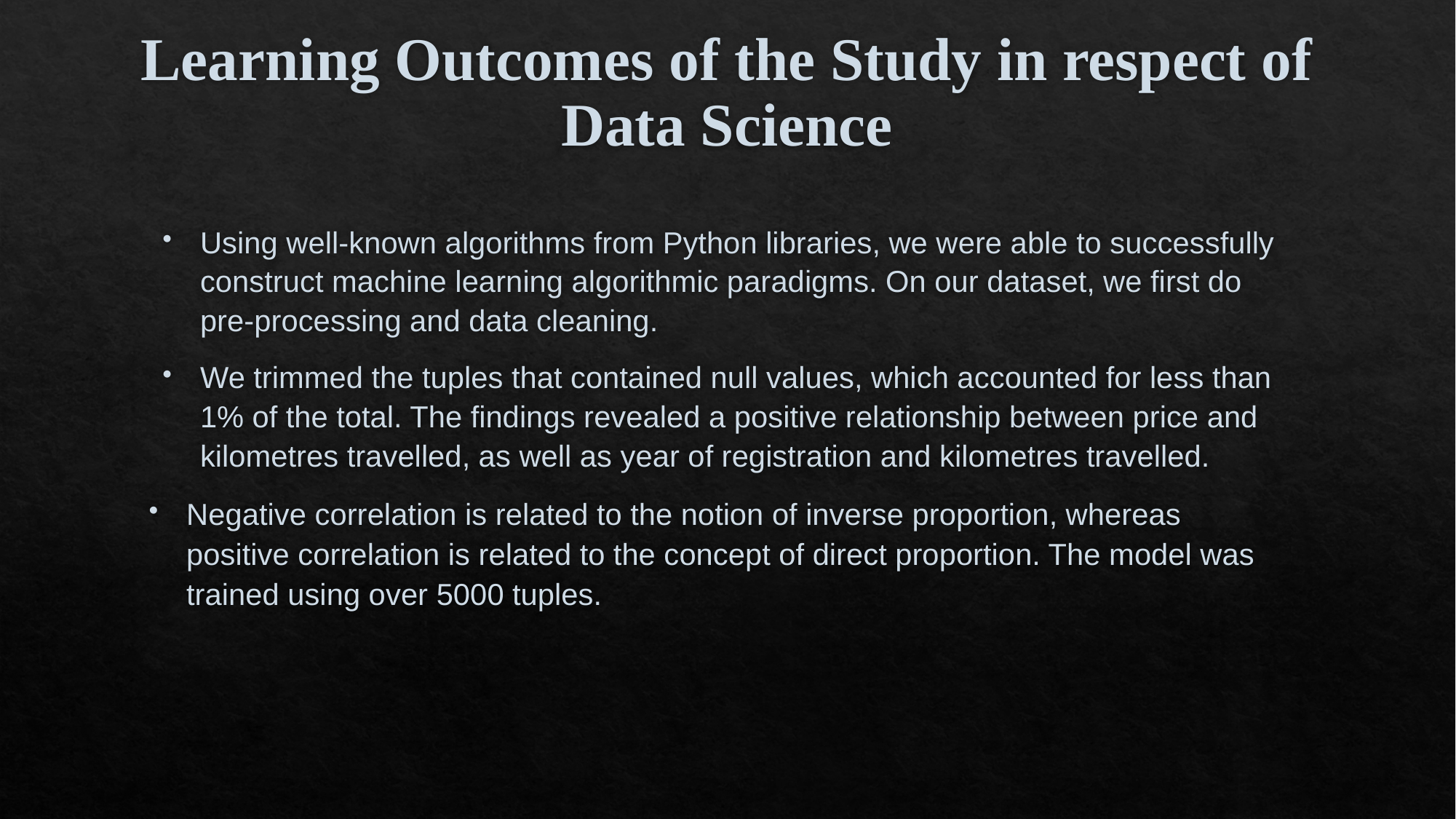

# Learning Outcomes of the Study in respect of Data Science
Using well-known algorithms from Python libraries, we were able to successfully construct machine learning algorithmic paradigms. On our dataset, we first do pre-processing and data cleaning.
We trimmed the tuples that contained null values, which accounted for less than 1% of the total. The findings revealed a positive relationship between price and kilometres travelled, as well as year of registration and kilometres travelled.
Negative correlation is related to the notion of inverse proportion, whereas positive correlation is related to the concept of direct proportion. The model was trained using over 5000 tuples.